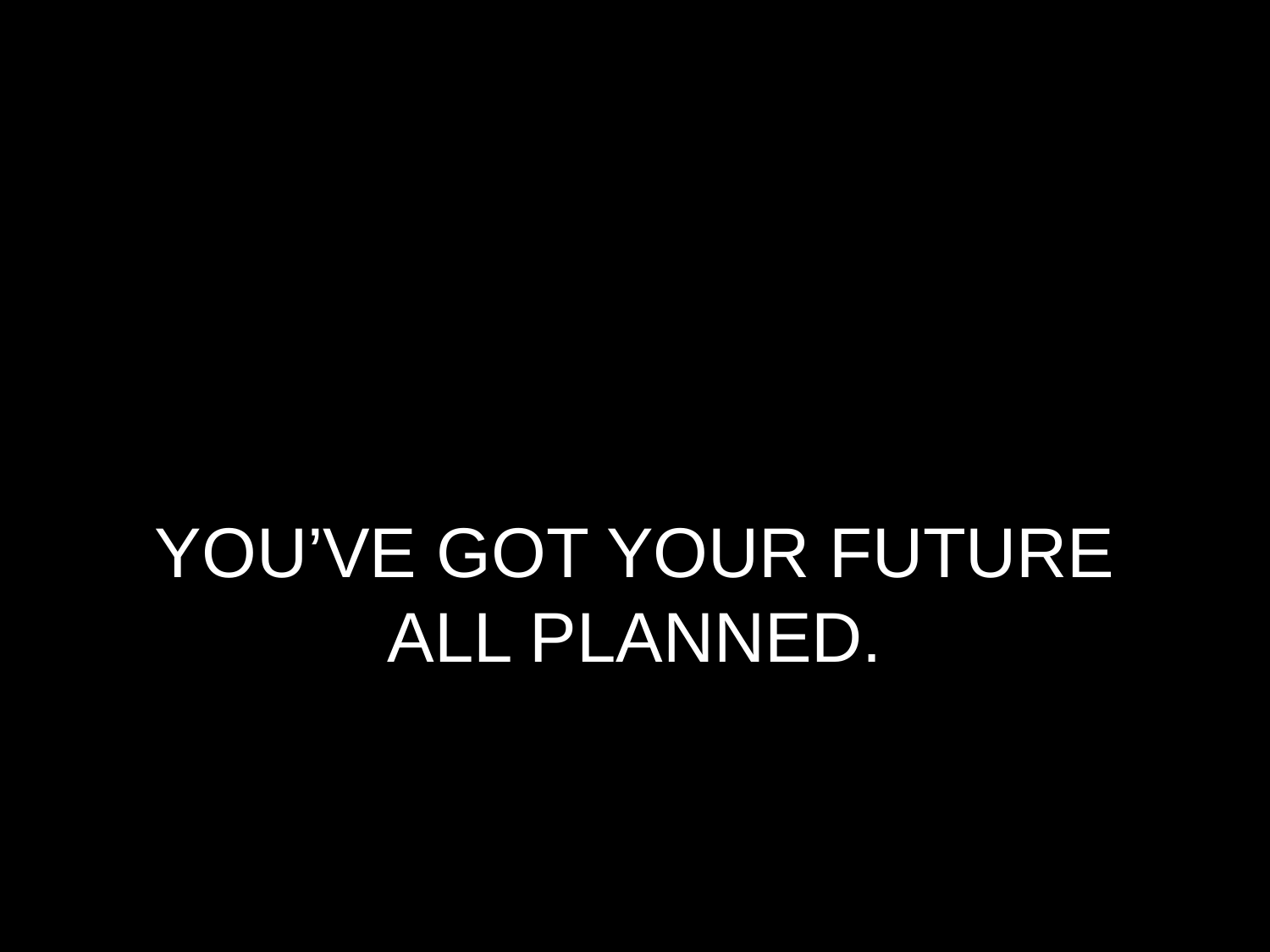

# YOU’VE GOT YOUR FUTURE ALL PLANNED.